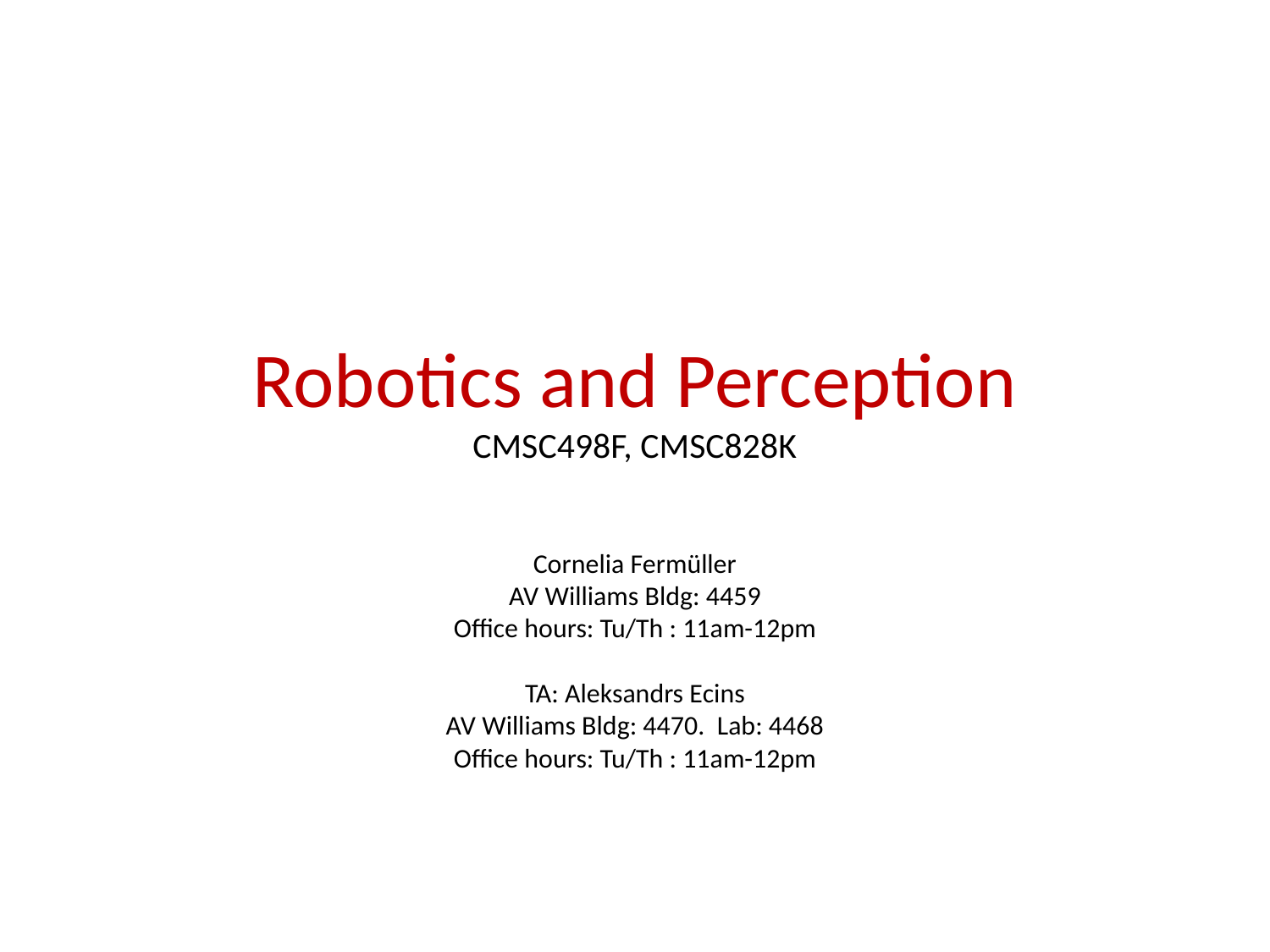

# Robotics and Perception CMSC498F, CMSC828K
Cornelia Fermüller
AV Williams Bldg: 4459
Office hours: Tu/Th : 11am-12pm

TA: Aleksandrs Ecins
AV Williams Bldg: 4470.  Lab: 4468
Office hours: Tu/Th : 11am-12pm